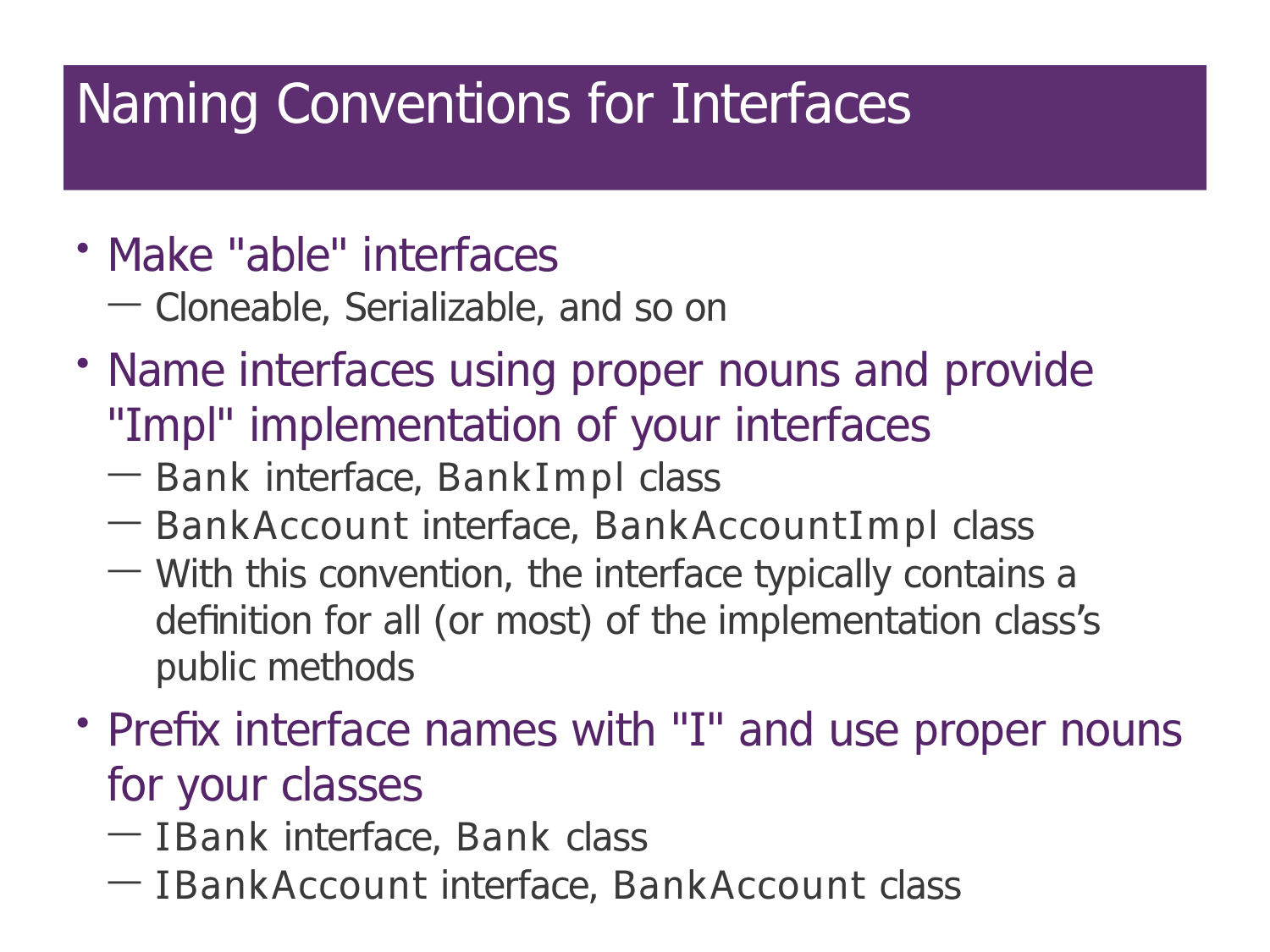

# Naming Conventions for Interfaces

Make "able" interfaces
Cloneable, Serializable, and so on
Name interfaces using proper nouns and provide "Impl" implementation of your interfaces
Bank interface, BankImpl class
BankAccount interface, BankAccountImpl class
With this convention, the interface typically contains a definition for all (or most) of the implementation class’s public methods
Prefix interface names with "I" and use proper nouns for your classes
IBank interface, Bank class
IBankAccount interface, BankAccount class